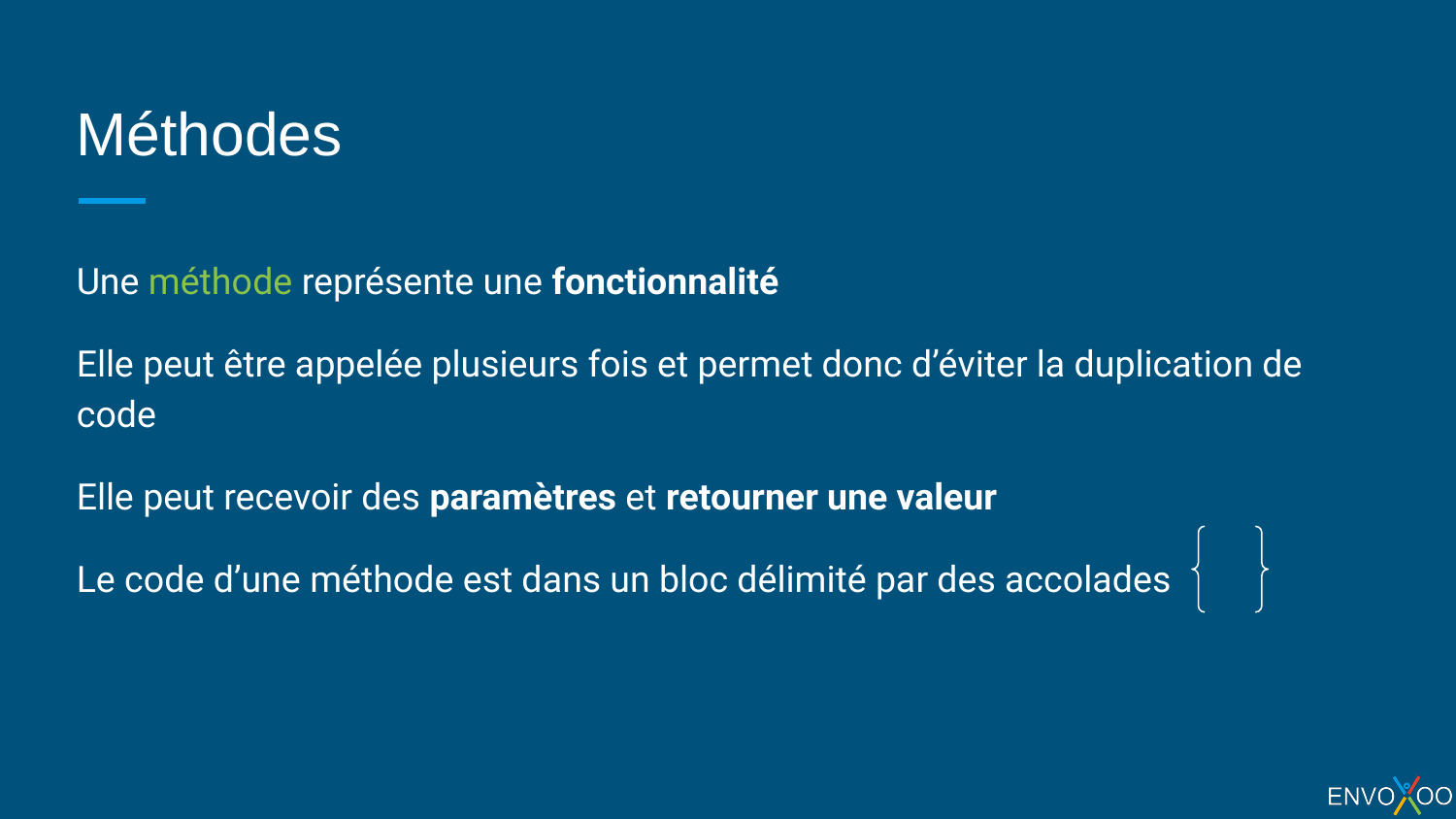

# Méthodes
Une méthode représente une fonctionnalité
Elle peut être appelée plusieurs fois et permet donc d’éviter la duplication de code
Elle peut recevoir des paramètres et retourner une valeur
Le code d’une méthode est dans un bloc délimité par des accolades